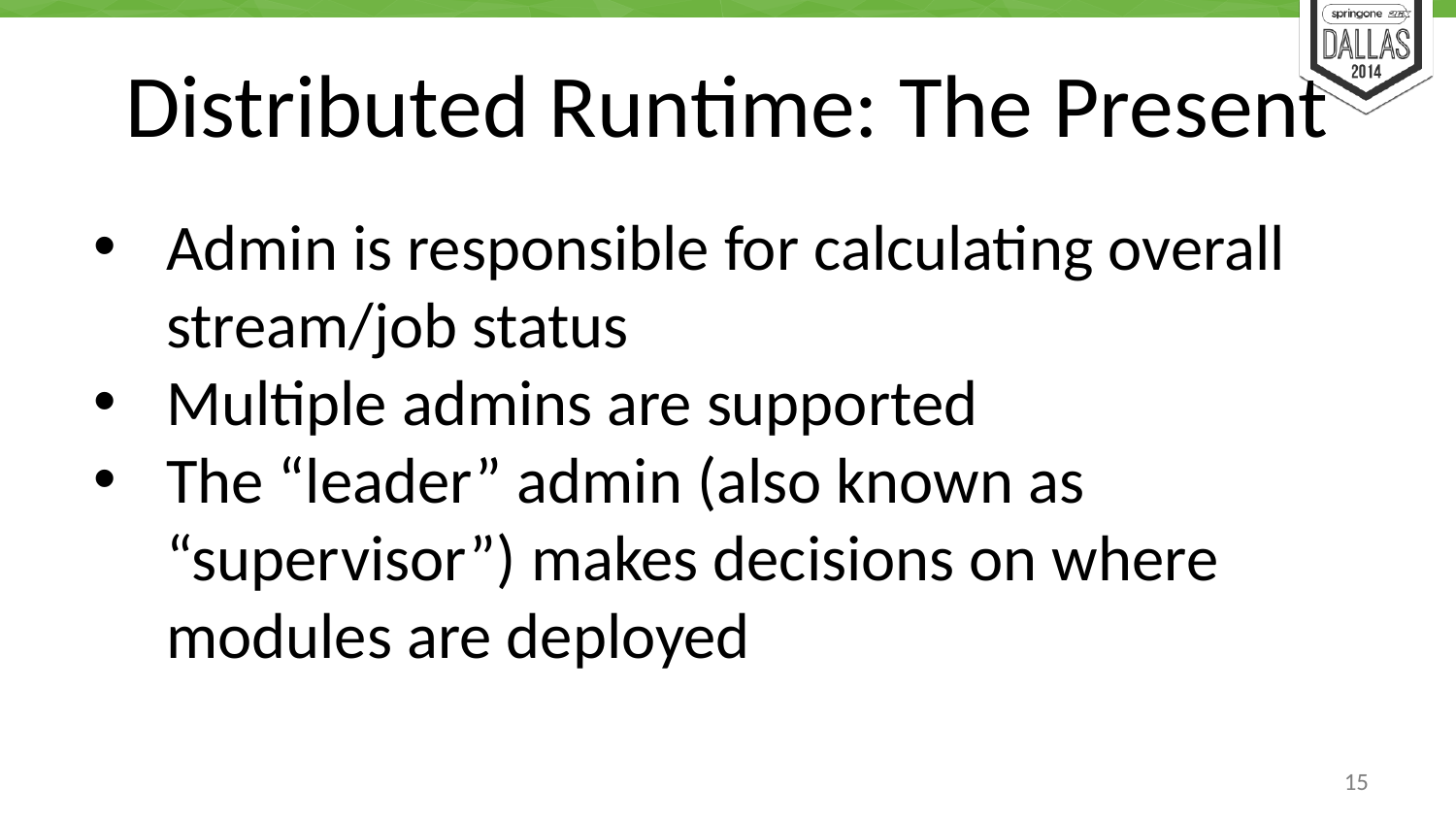

# Distributed Runtime: The Present
Admin is responsible for calculating overall stream/job status
Multiple admins are supported
The “leader” admin (also known as “supervisor”) makes decisions on where modules are deployed

15